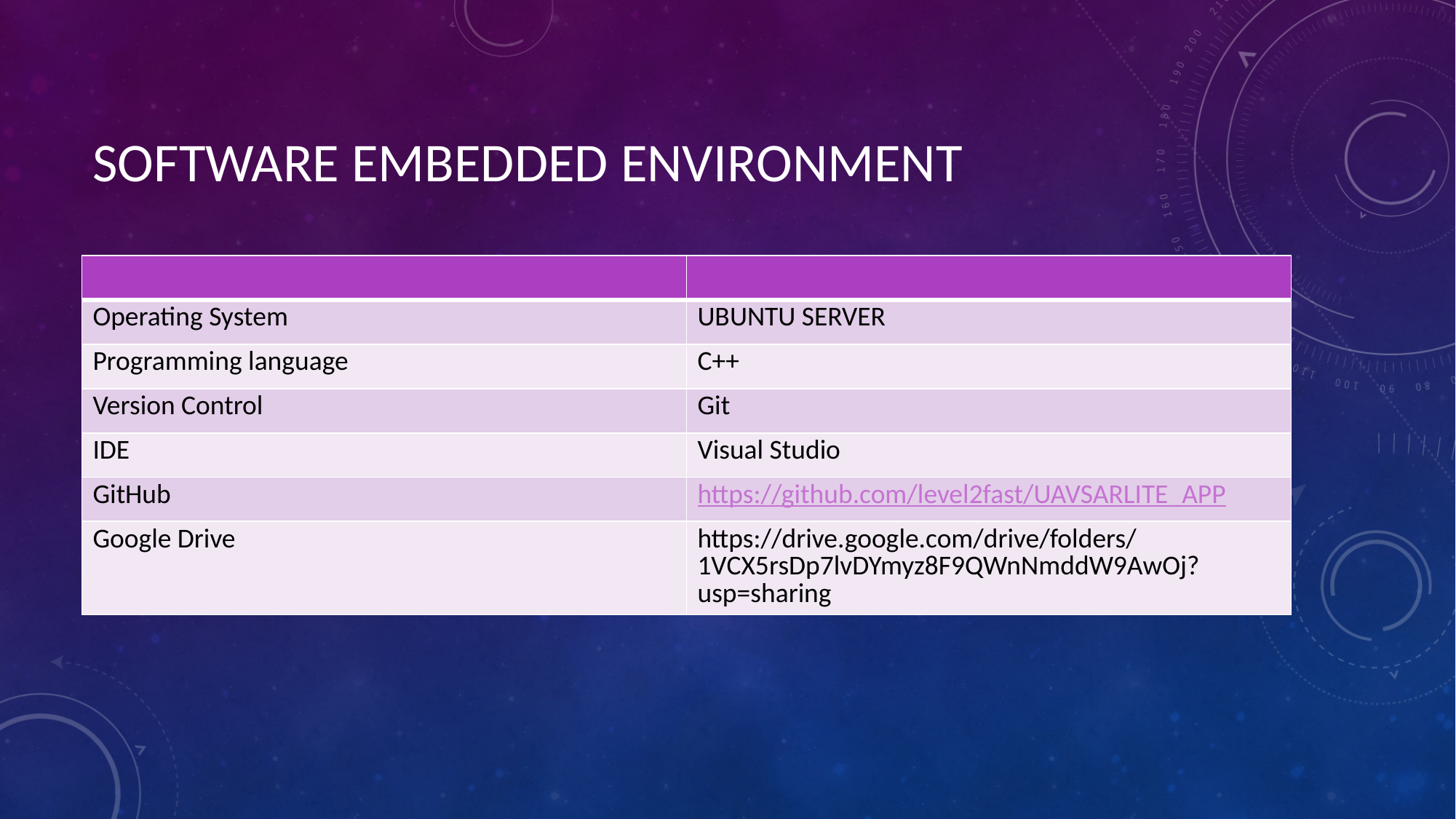

# Software Embedded Environment
|  |  |
| --- | --- |
| Operating System | UBUNTU SERVER |
| Programming language | C++ |
| Version Control | Git |
| IDE | Visual Studio |
| GitHub | https://github.com/level2fast/UAVSARLITE\_APP |
| Google Drive | https://drive.google.com/drive/folders/1VCX5rsDp7lvDYmyz8F9QWnNmddW9AwOj?usp=sharing |